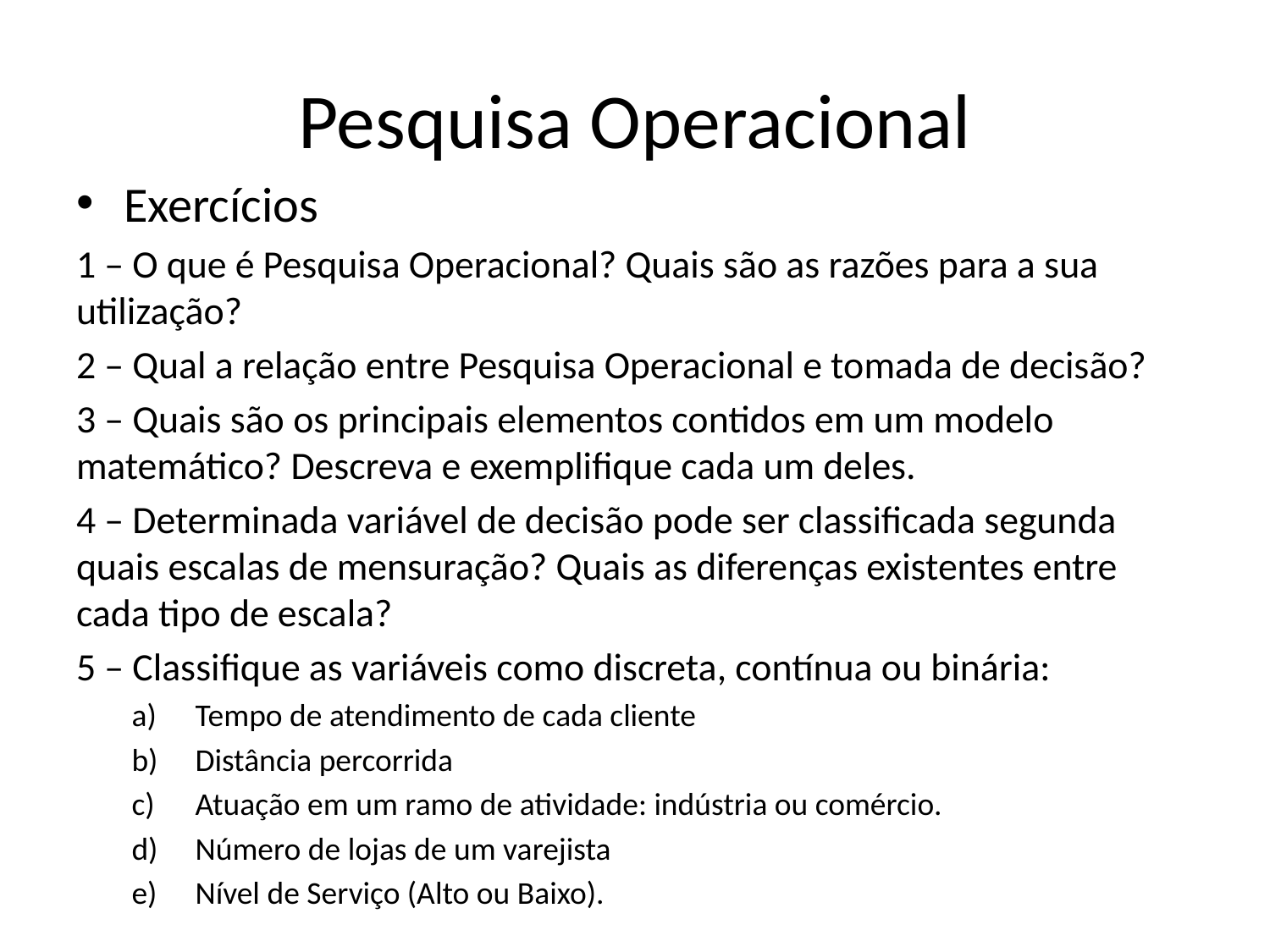

# Pesquisa Operacional
Exercícios
1 – O que é Pesquisa Operacional? Quais são as razões para a sua utilização?
2 – Qual a relação entre Pesquisa Operacional e tomada de decisão?
3 – Quais são os principais elementos contidos em um modelo matemático? Descreva e exemplifique cada um deles.
4 – Determinada variável de decisão pode ser classificada segunda quais escalas de mensuração? Quais as diferenças existentes entre cada tipo de escala?
5 – Classifique as variáveis como discreta, contínua ou binária:
Tempo de atendimento de cada cliente
Distância percorrida
Atuação em um ramo de atividade: indústria ou comércio.
Número de lojas de um varejista
Nível de Serviço (Alto ou Baixo).